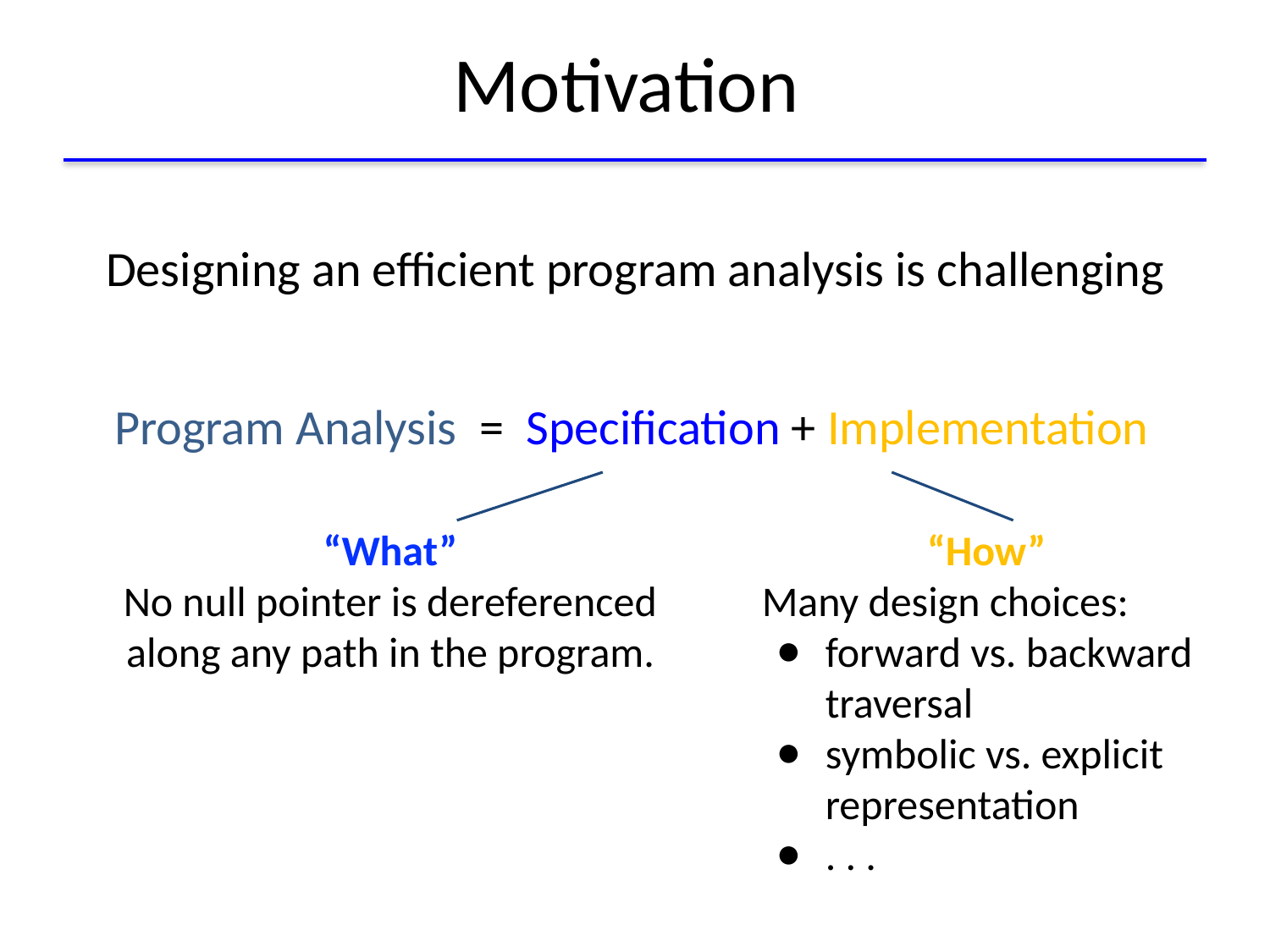

# Motivation
Designing an efficient program analysis is challenging
Program Analysis  =  Specification + Implementation
“How”
Many design choices:
forward vs. backward traversal
symbolic vs. explicit representation
. . .
“What”
No null pointer is dereferenced
along any path in the program.